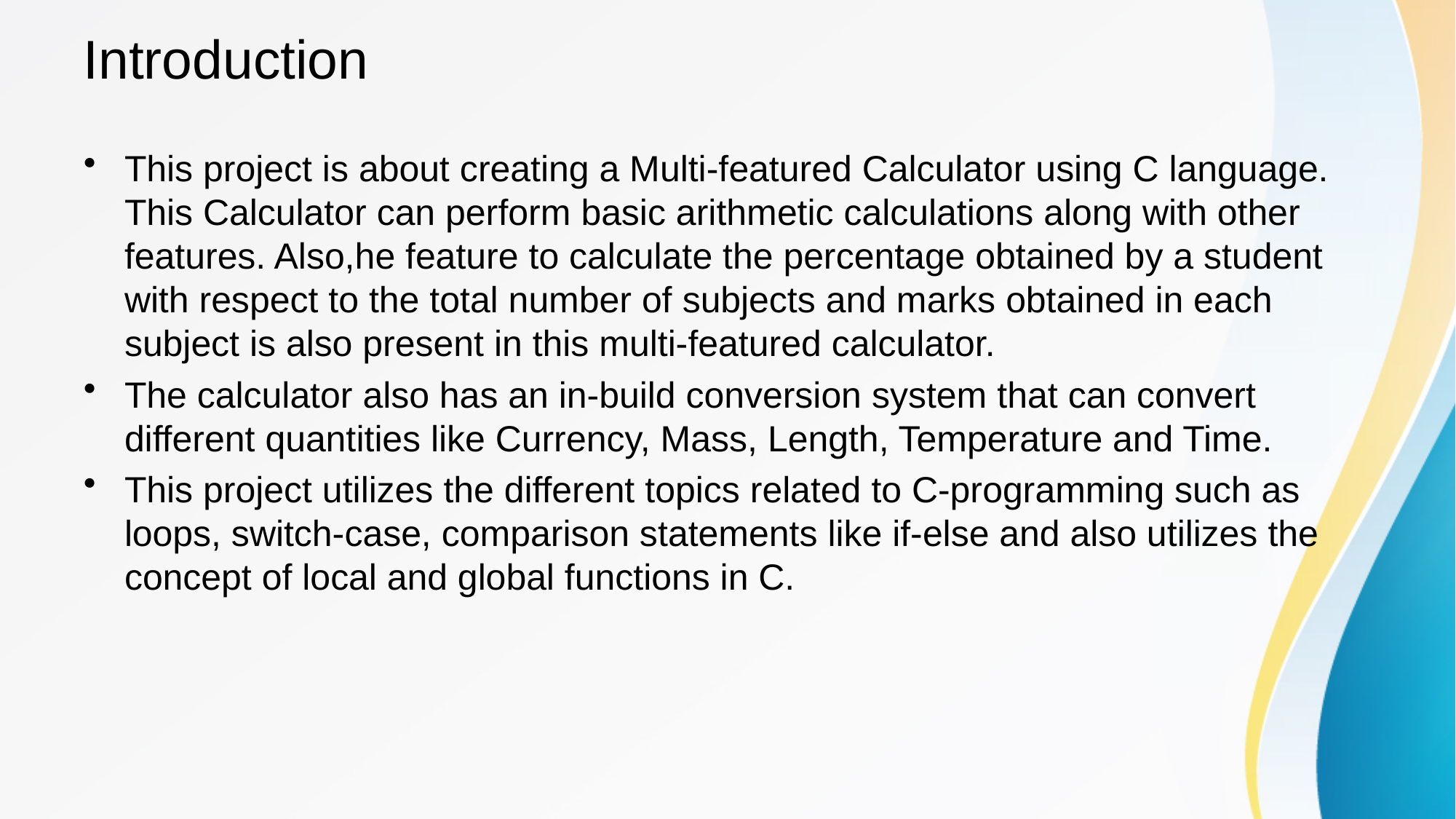

# Introduction
This project is about creating a Multi-featured Calculator using C language. This Calculator can perform basic arithmetic calculations along with other features. Also,he feature to calculate the percentage obtained by a student with respect to the total number of subjects and marks obtained in each subject is also present in this multi-featured calculator.
The calculator also has an in-build conversion system that can convert different quantities like Currency, Mass, Length, Temperature and Time.
This project utilizes the different topics related to C-programming such as loops, switch-case, comparison statements like if-else and also utilizes the concept of local and global functions in C.
3